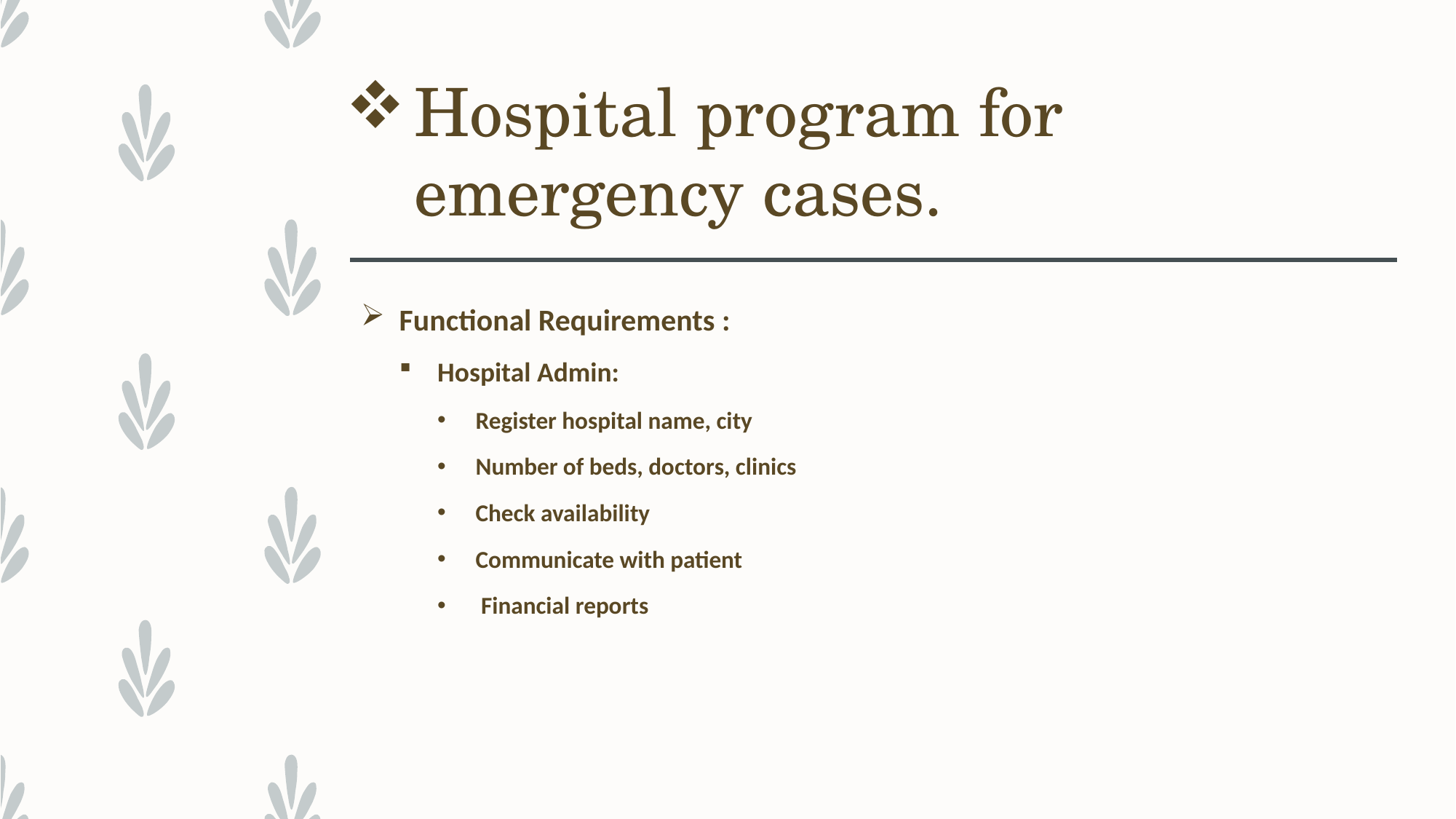

# Hospital program for emergency cases.
Functional Requirements :
Hospital Admin:
Register hospital name, city
Number of beds, doctors, clinics
Check availability
Communicate with patient
 Financial reports